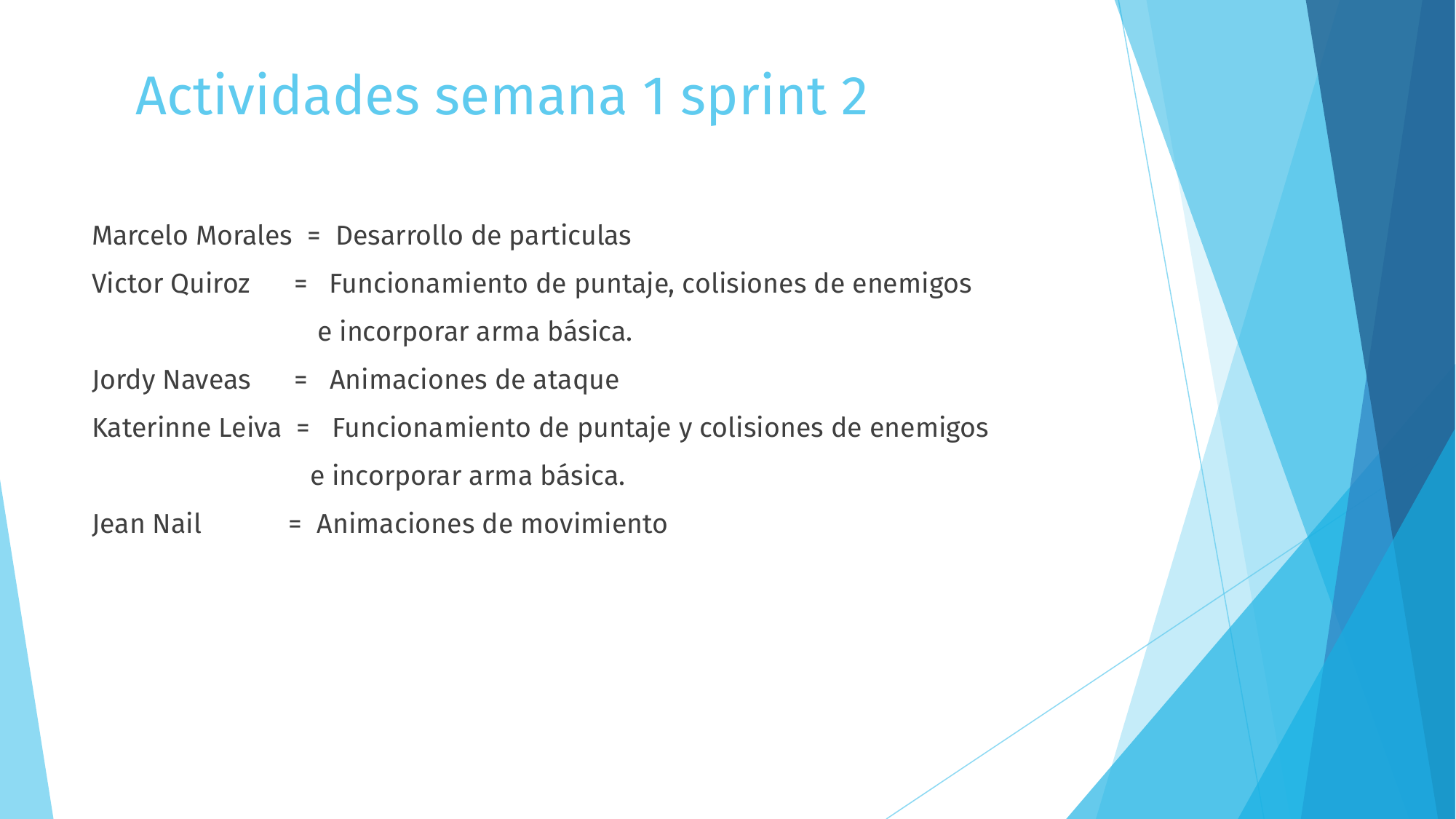

# Actividades semana 1 sprint 2
Marcelo Morales  =  Desarrollo de particulas
Victor Quiroz      =   Funcionamiento de puntaje, colisiones de enemigos
                               e incorporar arma básica.
Jordy Naveas      =   Animaciones de ataque
Katerinne Leiva  =   Funcionamiento de puntaje y colisiones de enemigos
                              e incorporar arma básica.
Jean Nail            =  Animaciones de movimiento